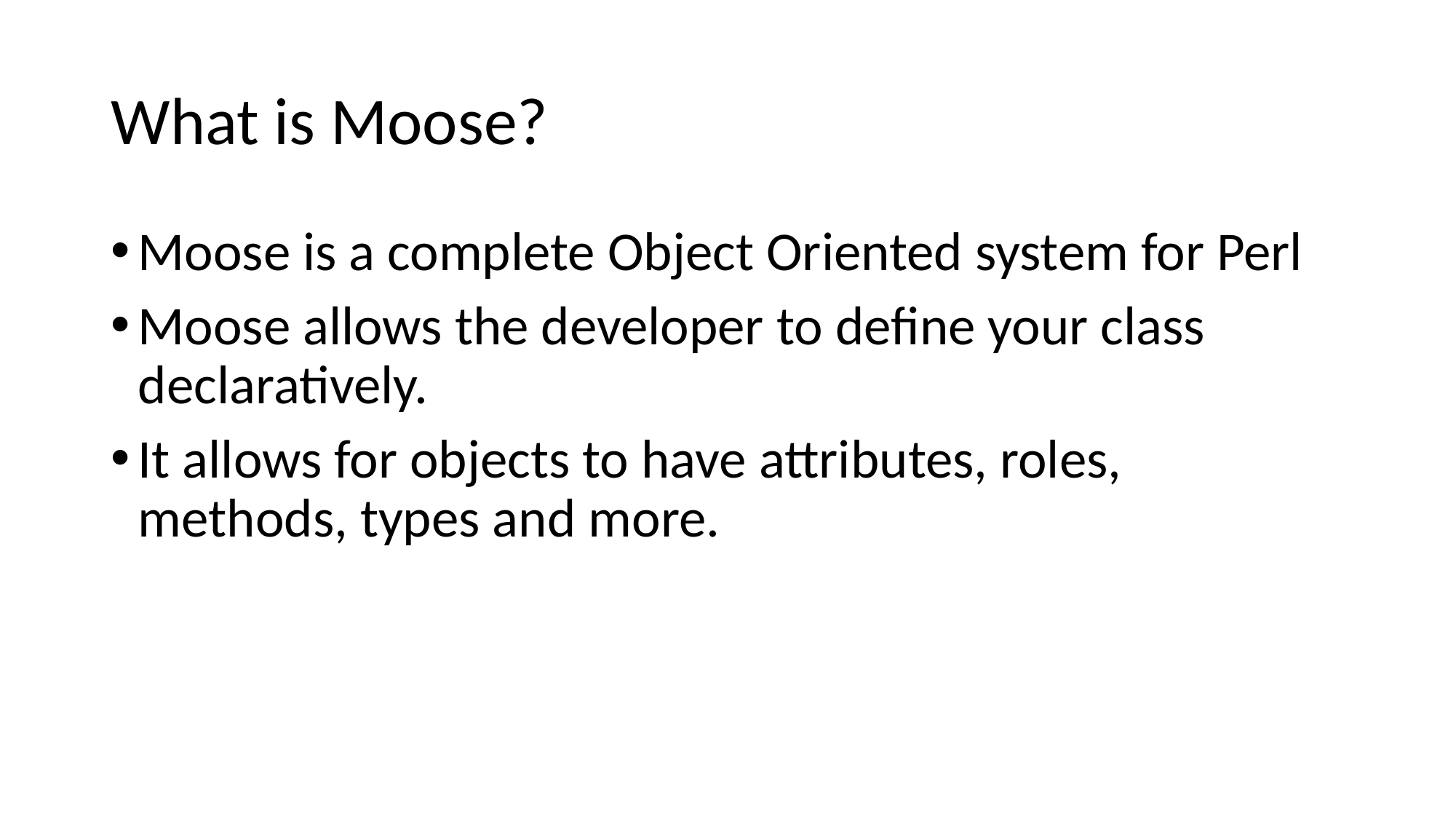

# What is Moose?
Moose is a complete Object Oriented system for Perl
Moose allows the developer to define your class declaratively.
It allows for objects to have attributes, roles, methods, types and more.